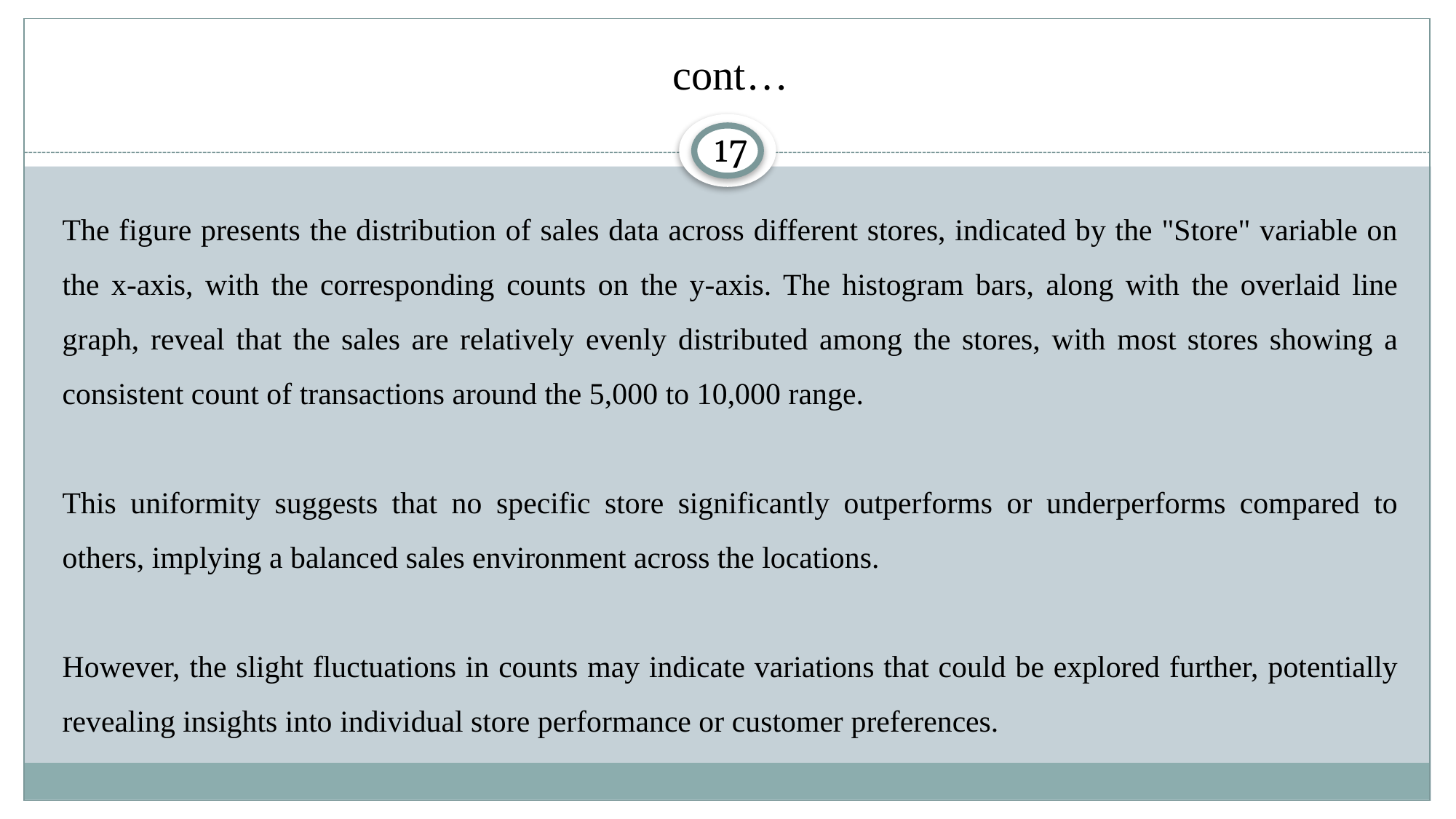

# cont…
17
The figure presents the distribution of sales data across different stores, indicated by the "Store" variable on the x-axis, with the corresponding counts on the y-axis. The histogram bars, along with the overlaid line graph, reveal that the sales are relatively evenly distributed among the stores, with most stores showing a consistent count of transactions around the 5,000 to 10,000 range.

This uniformity suggests that no specific store significantly outperforms or underperforms compared to others, implying a balanced sales environment across the locations.

However, the slight fluctuations in counts may indicate variations that could be explored further, potentially revealing insights into individual store performance or customer preferences.